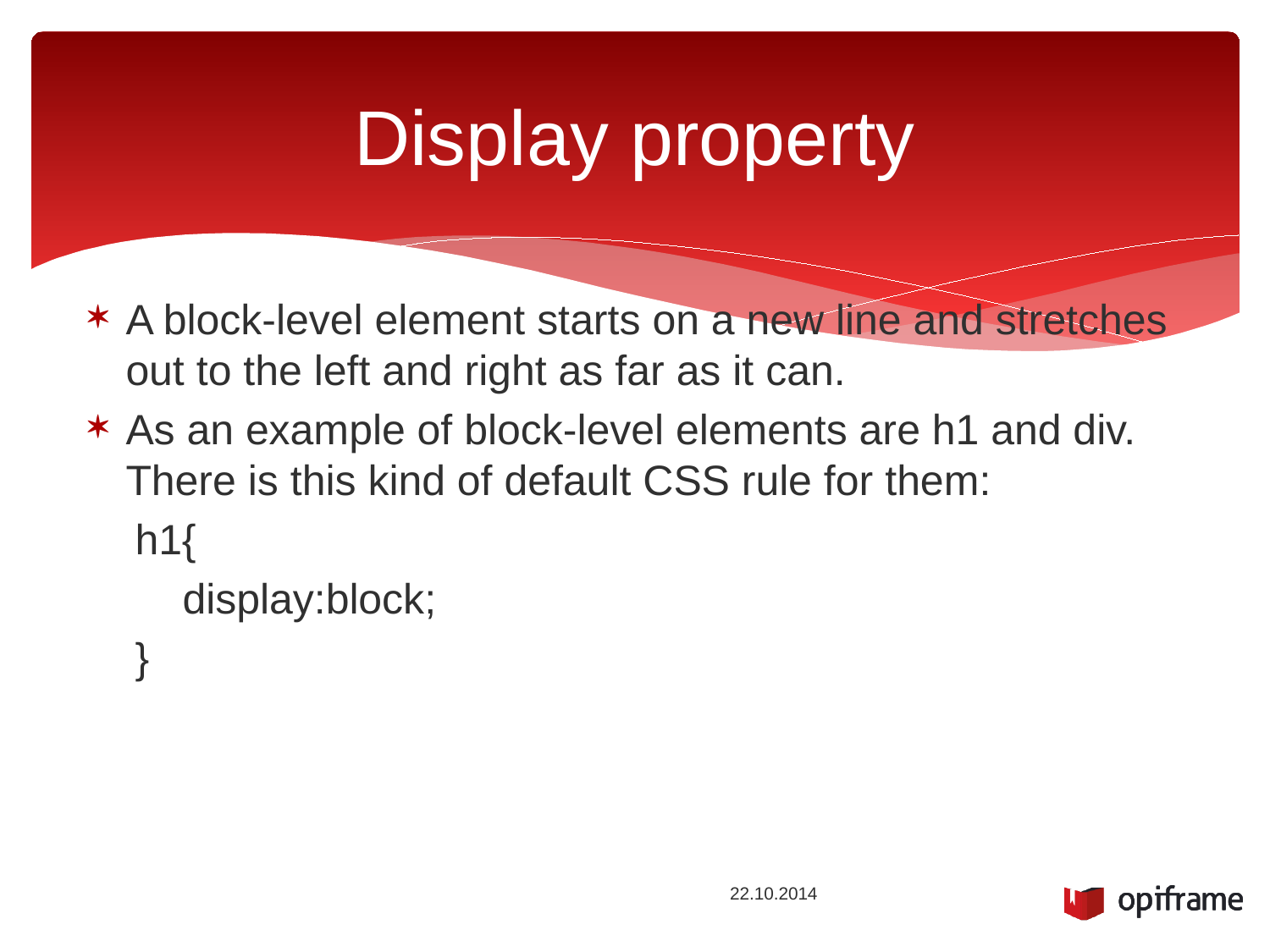

# Display property
A block-level element starts on a new line and stretches out to the left and right as far as it can.
As an example of block-level elements are h1 and div. There is this kind of default CSS rule for them:
    h1{
        display:block;
    }

22.10.2014